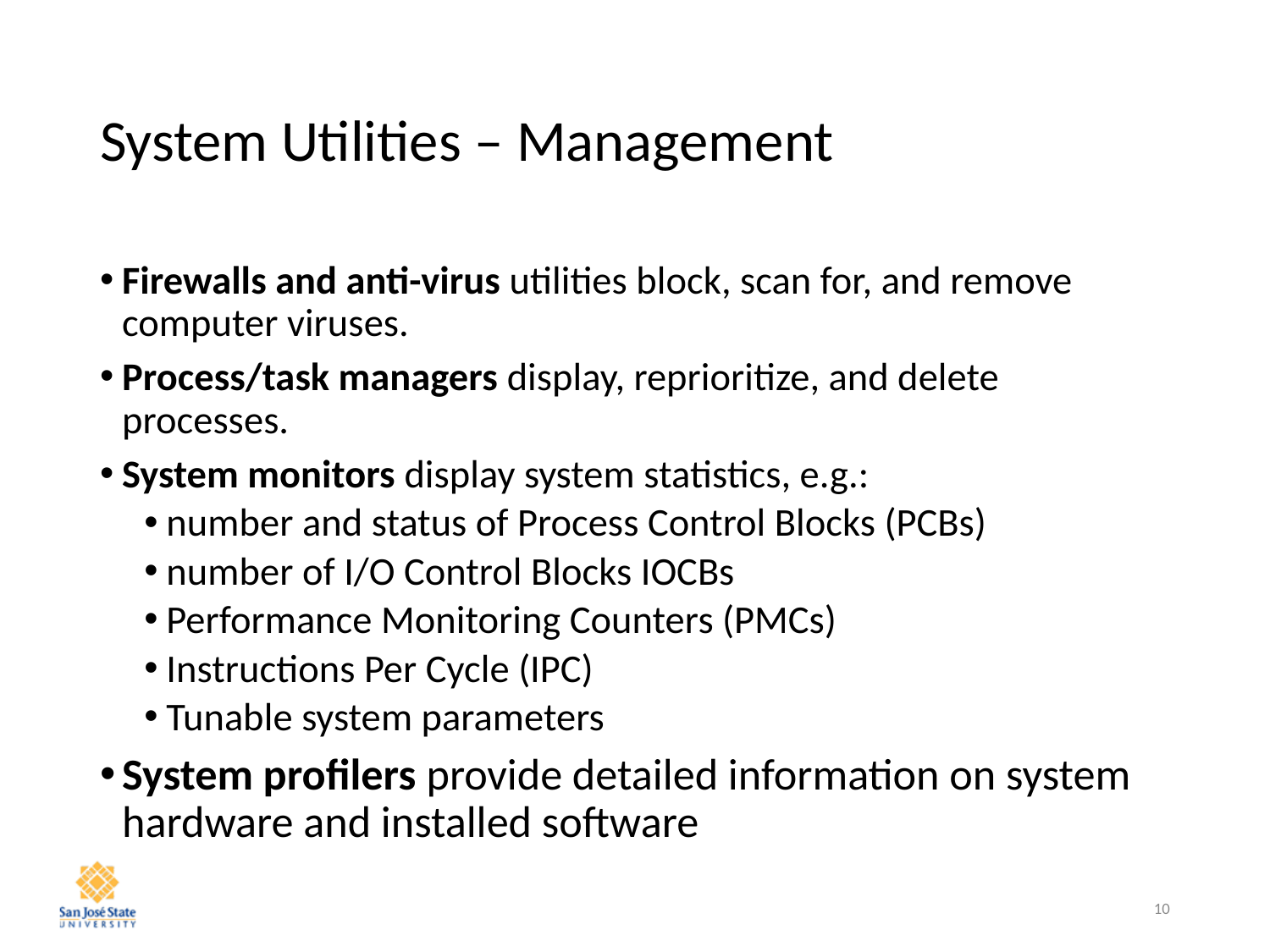

# System Utilities – Management
Firewalls and anti-virus utilities block, scan for, and remove computer viruses.
Process/task managers display, reprioritize, and delete processes.
System monitors display system statistics, e.g.:
number and status of Process Control Blocks (PCBs)
number of I/O Control Blocks IOCBs
Performance Monitoring Counters (PMCs)
Instructions Per Cycle (IPC)
Tunable system parameters
System profilers provide detailed information on system hardware and installed software
10